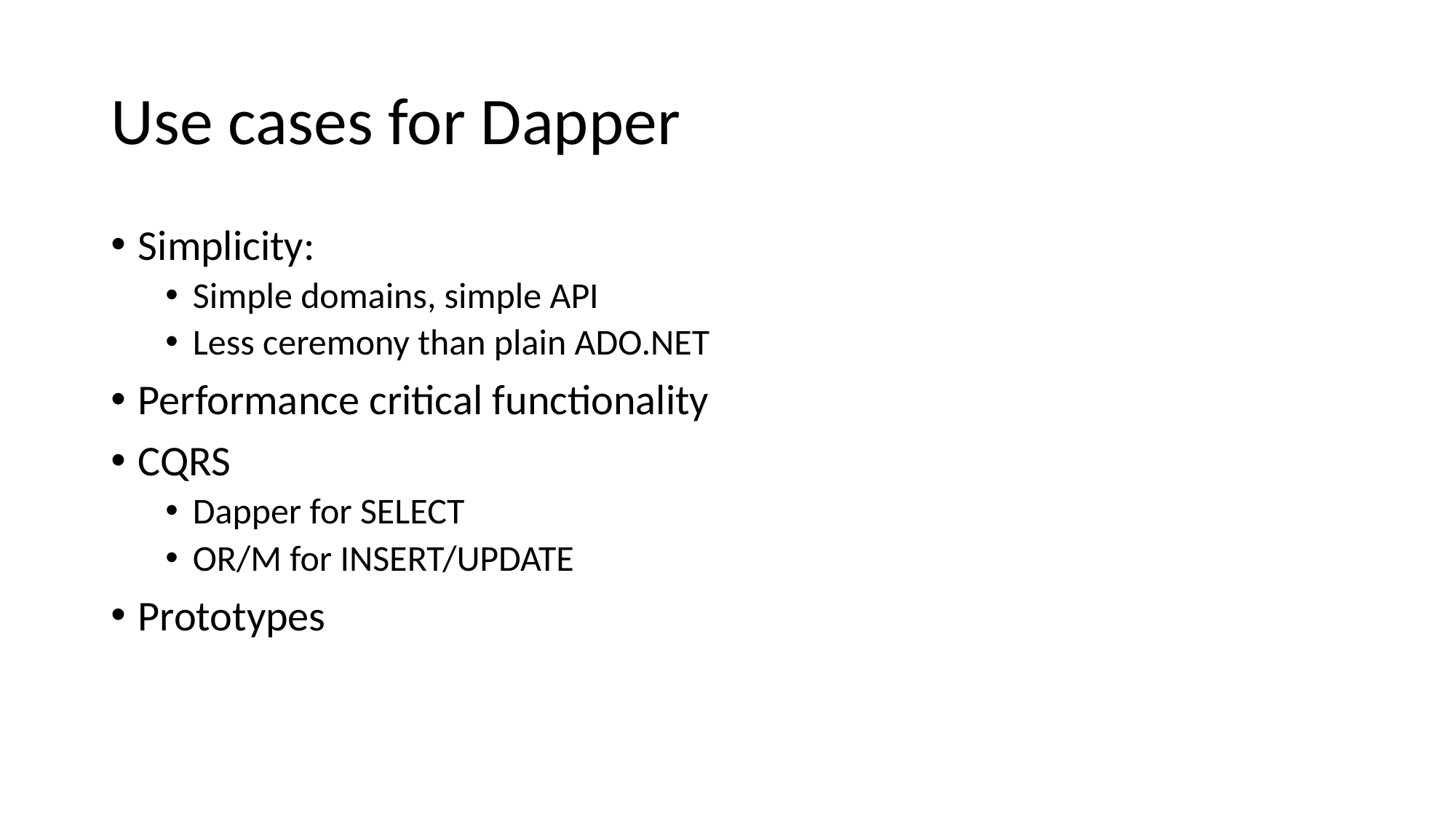

# Use cases for Dapper
Simplicity:
Simple domains, simple API
Less ceremony than plain ADO.NET
Performance critical functionality
CQRS
Dapper for SELECT
OR/M for INSERT/UPDATE
Prototypes